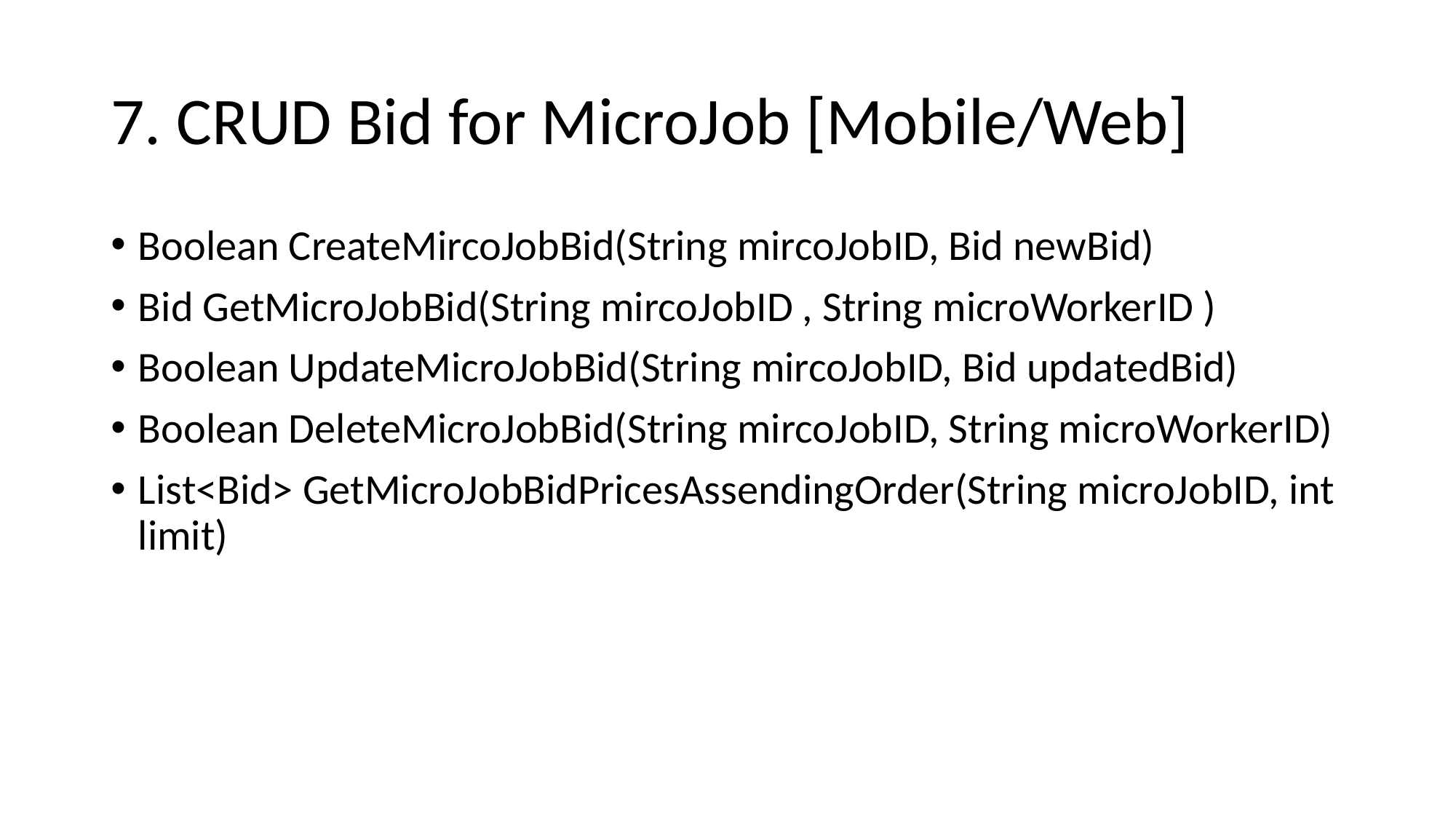

# 7. CRUD Bid for MicroJob [Mobile/Web]
Boolean CreateMircoJobBid(String mircoJobID, Bid newBid)
Bid GetMicroJobBid(String mircoJobID , String microWorkerID )
Boolean UpdateMicroJobBid(String mircoJobID, Bid updatedBid)
Boolean DeleteMicroJobBid(String mircoJobID, String microWorkerID)
List<Bid> GetMicroJobBidPricesAssendingOrder(String microJobID, int limit)